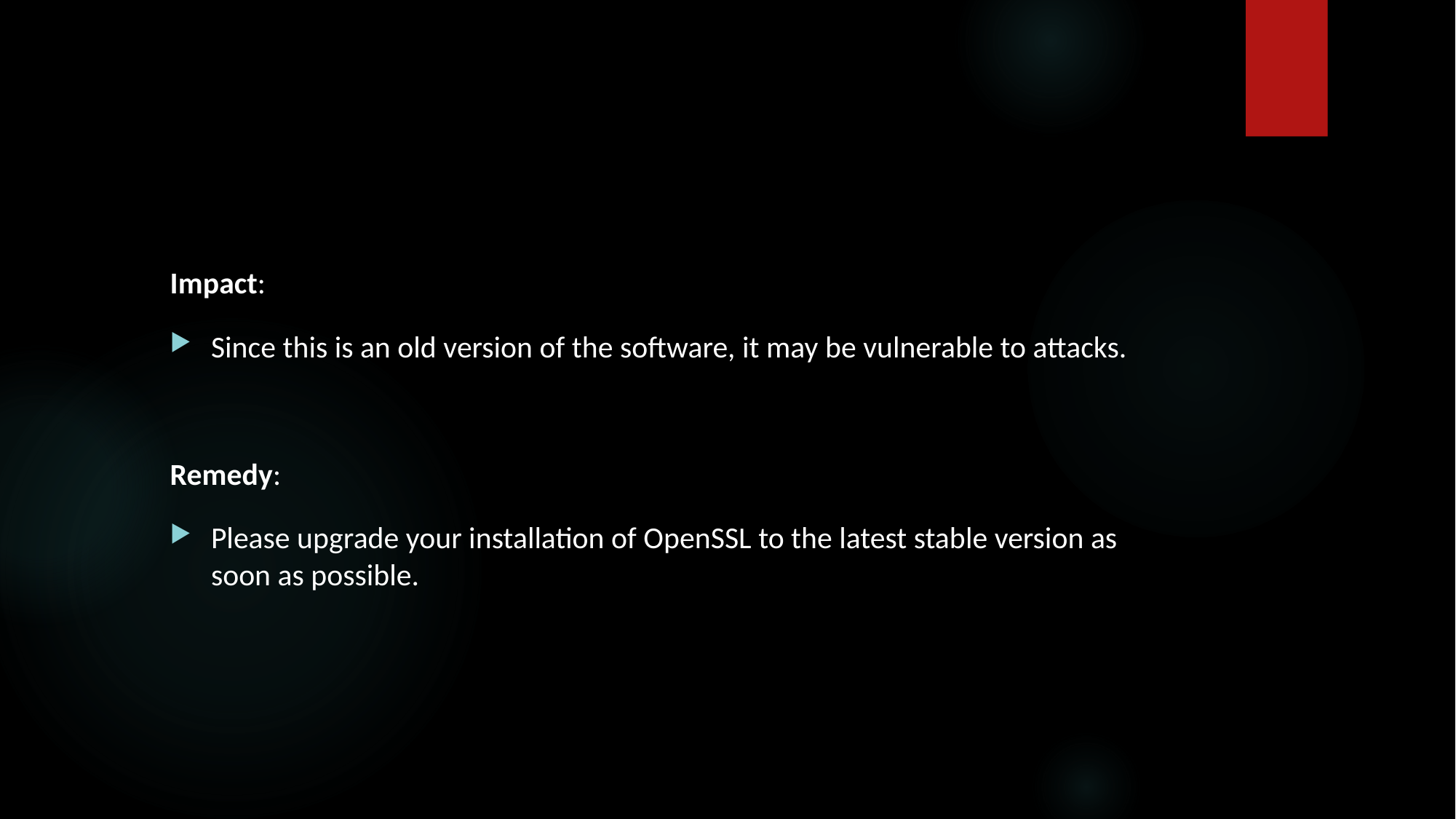

Impact:
Since this is an old version of the software, it may be vulnerable to attacks.

Remedy:
Please upgrade your installation of OpenSSL to the latest stable version as soon as possible.